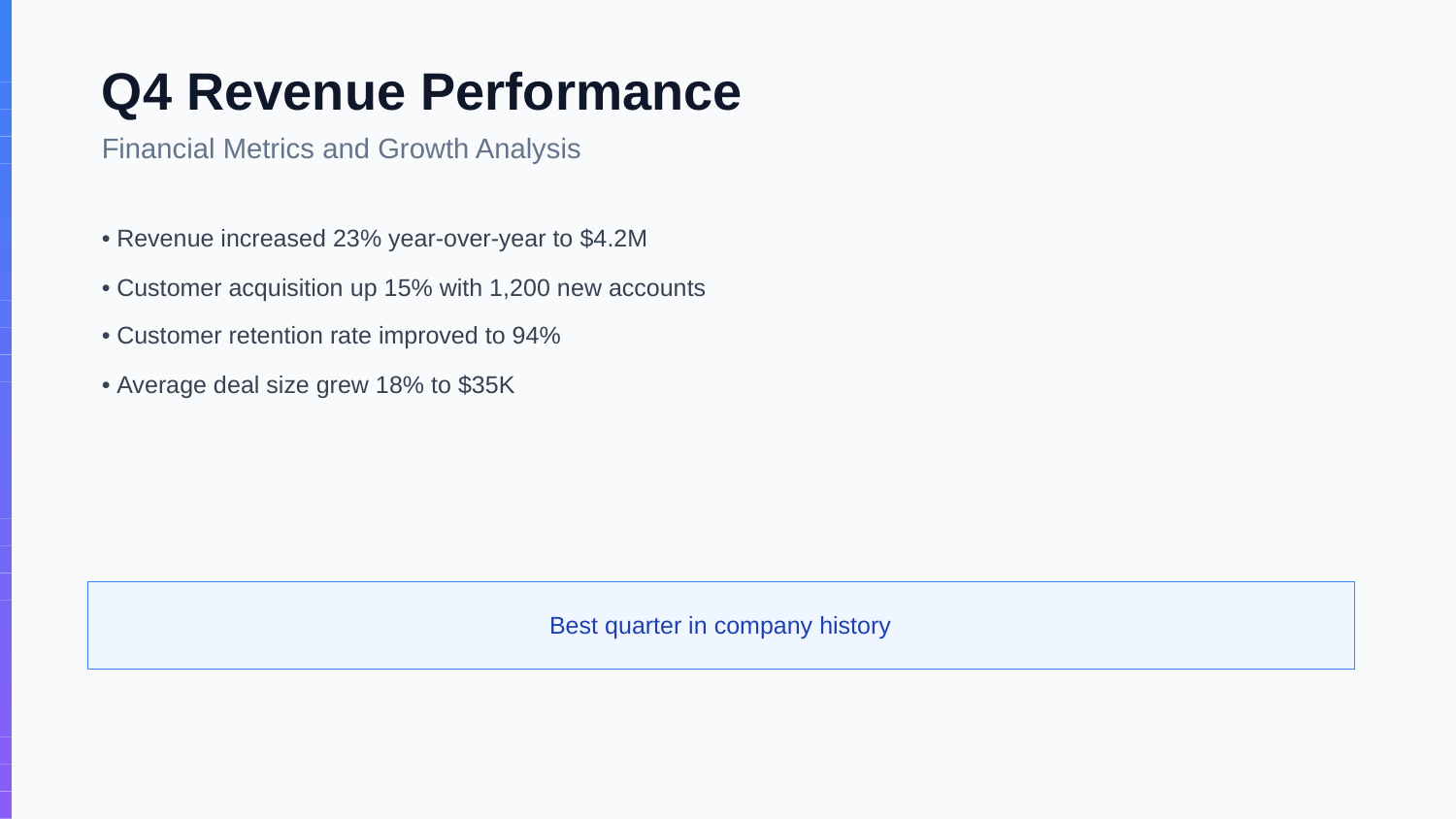

Q4 Revenue Performance

Financial Metrics and Growth Analysis

• Revenue increased 23% year-over-year to $4.2M
• Customer acquisition up 15% with 1,200 new accounts
• Customer retention rate improved to 94%
• Average deal size grew 18% to $35K

Best quarter in company history